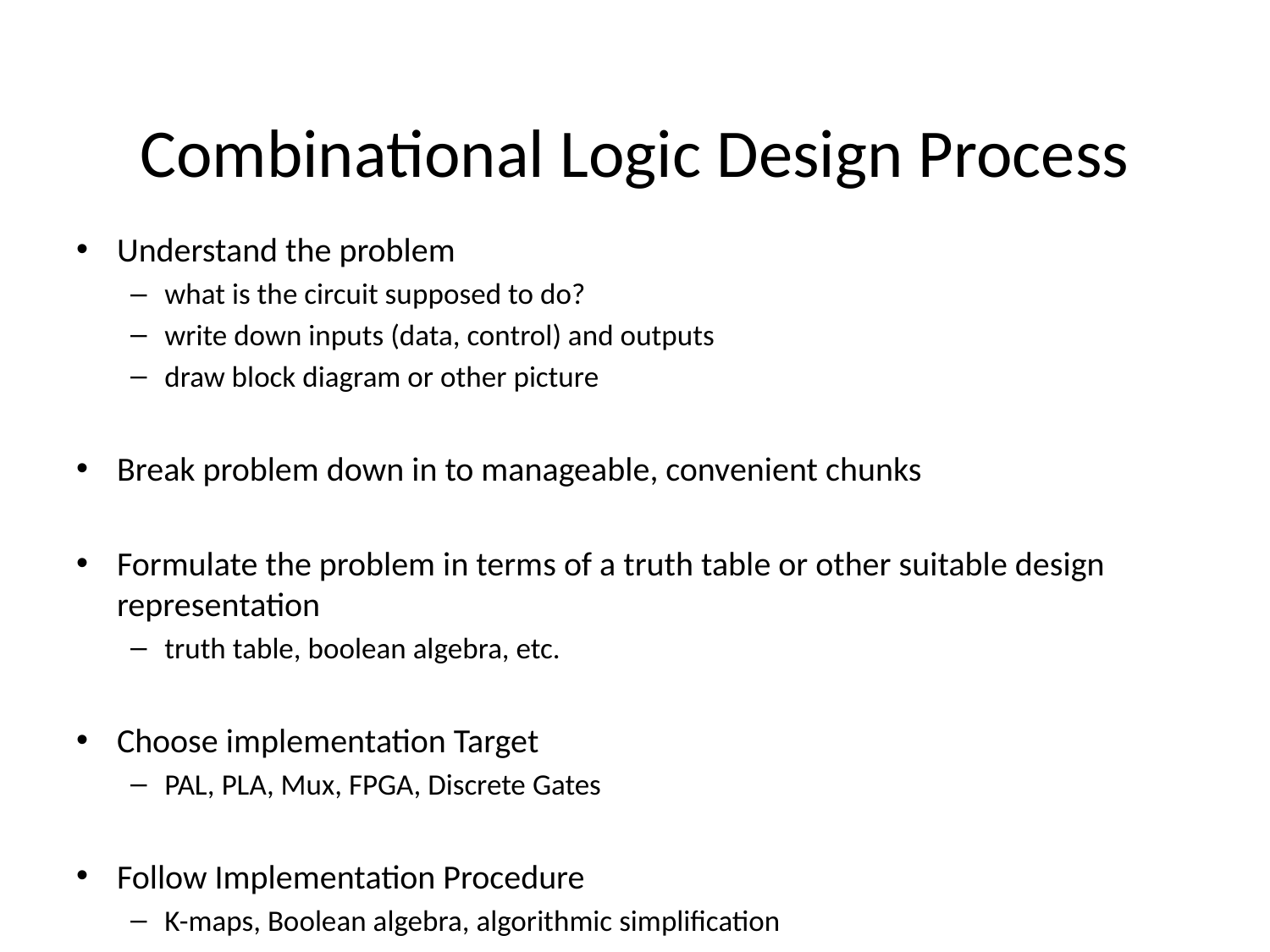

# Combinational Logic Design Process
Understand the problem
what is the circuit supposed to do?
write down inputs (data, control) and outputs
draw block diagram or other picture

Break problem down in to manageable, convenient chunks

Formulate the problem in terms of a truth table or other suitable design representation
truth table, boolean algebra, etc.

Choose implementation Target
PAL, PLA, Mux, FPGA, Discrete Gates

Follow Implementation Procedure
K-maps, Boolean algebra, algorithmic simplification